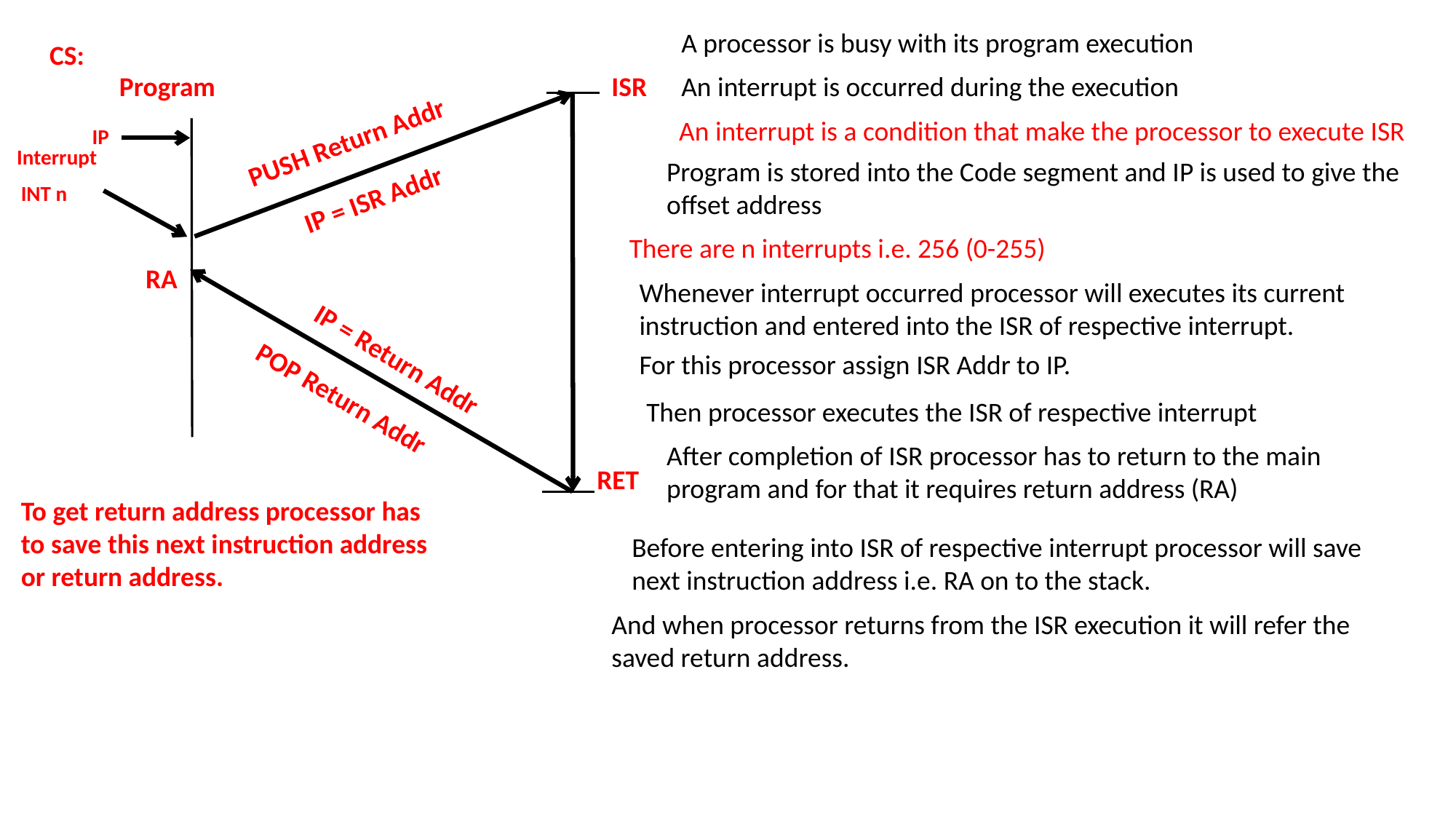

A processor is busy with its program execution
CS:
An interrupt is occurred during the execution
Program
ISR
PUSH Return Addr
An interrupt is a condition that make the processor to execute ISR
IP
Interrupt
Program is stored into the Code segment and IP is used to give the offset address
IP = ISR Addr
INT n

There are n interrupts i.e. 256 (0-255)
RA
Whenever interrupt occurred processor will executes its current instruction and entered into the ISR of respective interrupt.
For this processor assign ISR Addr to IP.
IP = Return Addr
Then processor executes the ISR of respective interrupt
POP Return Addr
After completion of ISR processor has to return to the main program and for that it requires return address (RA)
RET
To get return address processor has to save this next instruction address or return address.
Before entering into ISR of respective interrupt processor will save next instruction address i.e. RA on to the stack.
And when processor returns from the ISR execution it will refer the saved return address.